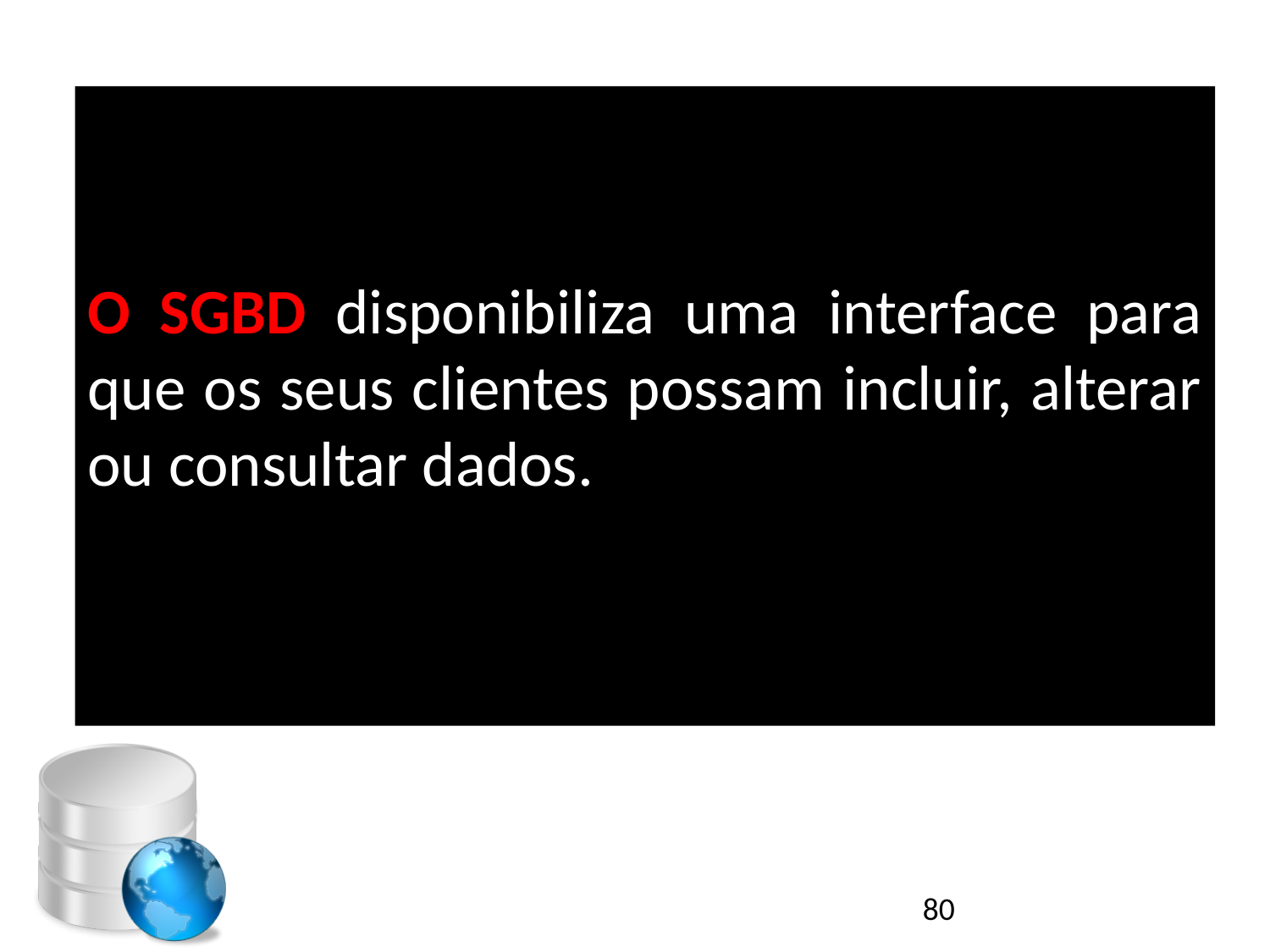

O SGBD disponibiliza uma interface para que os seus clientes possam incluir, alterar ou consultar dados.

80